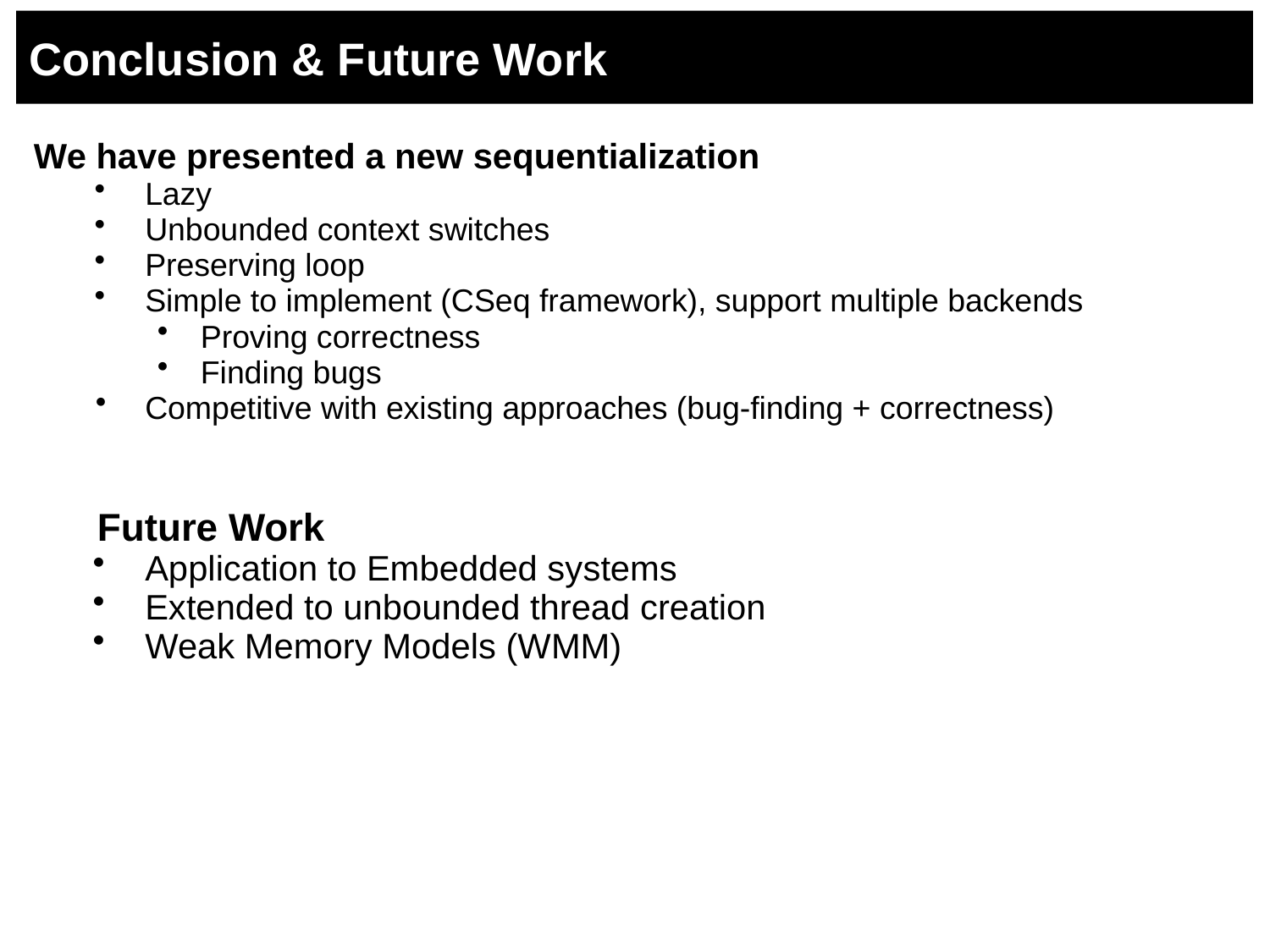

# Conclusion & Future Work
We have presented a new sequentialization
Lazy
Unbounded context switches
Preserving loop
Simple to implement (CSeq framework), support multiple backends
Proving correctness
Finding bugs
Competitive with existing approaches (bug-finding + correctness)

Future Work
Application to Embedded systems
Extended to unbounded thread creation
Weak Memory Models (WMM)